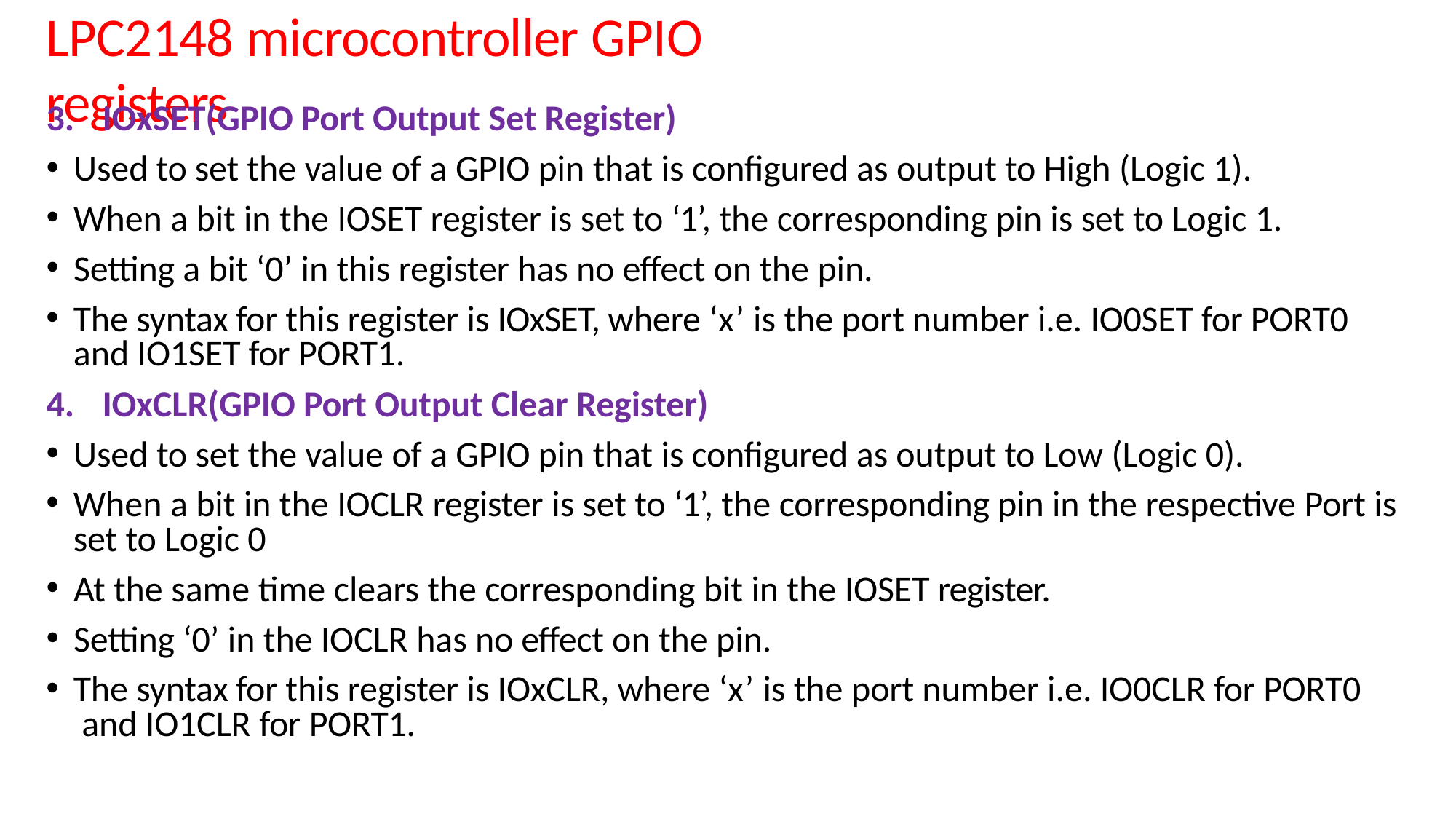

# LPC2148 microcontroller GPIO registers
3.	IOxSET(GPIO Port Output Set Register)
Used to set the value of a GPIO pin that is configured as output to High (Logic 1).
When a bit in the IOSET register is set to ‘1’, the corresponding pin is set to Logic 1.
Setting a bit ‘0’ in this register has no effect on the pin.
The syntax for this register is IOxSET, where ‘x’ is the port number i.e. IO0SET for PORT0  and IO1SET for PORT1.
4.	IOxCLR(GPIO Port Output Clear Register)
Used to set the value of a GPIO pin that is configured as output to Low (Logic 0).
When a bit in the IOCLR register is set to ‘1’, the corresponding pin in the respective Port is  set to Logic 0
At the same time clears the corresponding bit in the IOSET register.
Setting ‘0’ in the IOCLR has no effect on the pin.
The syntax for this register is IOxCLR, where ‘x’ is the port number i.e. IO0CLR for PORT0  and IO1CLR for PORT1.